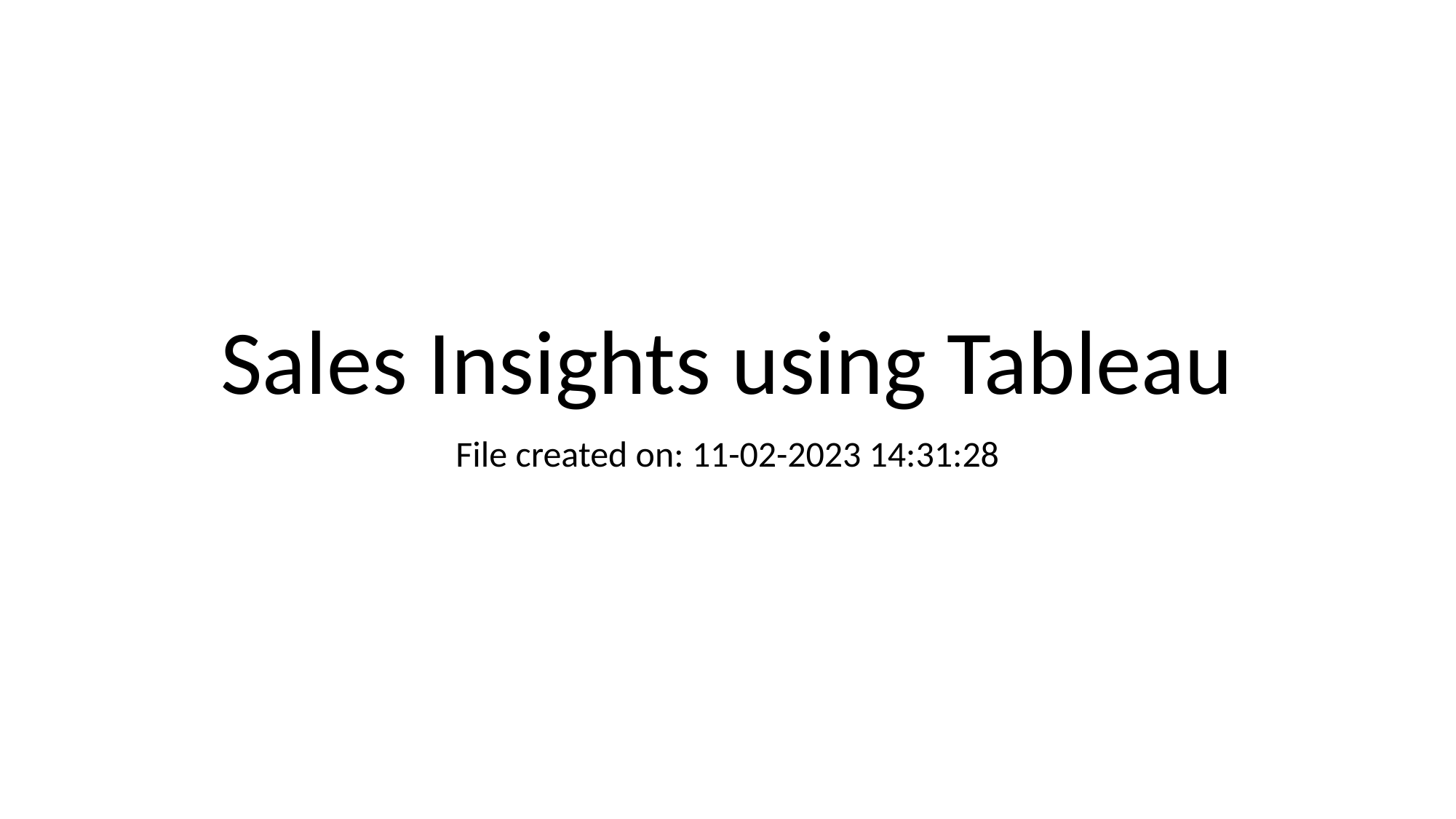

# Sales Insights using Tableau
File created on: 11-02-2023 14:31:28